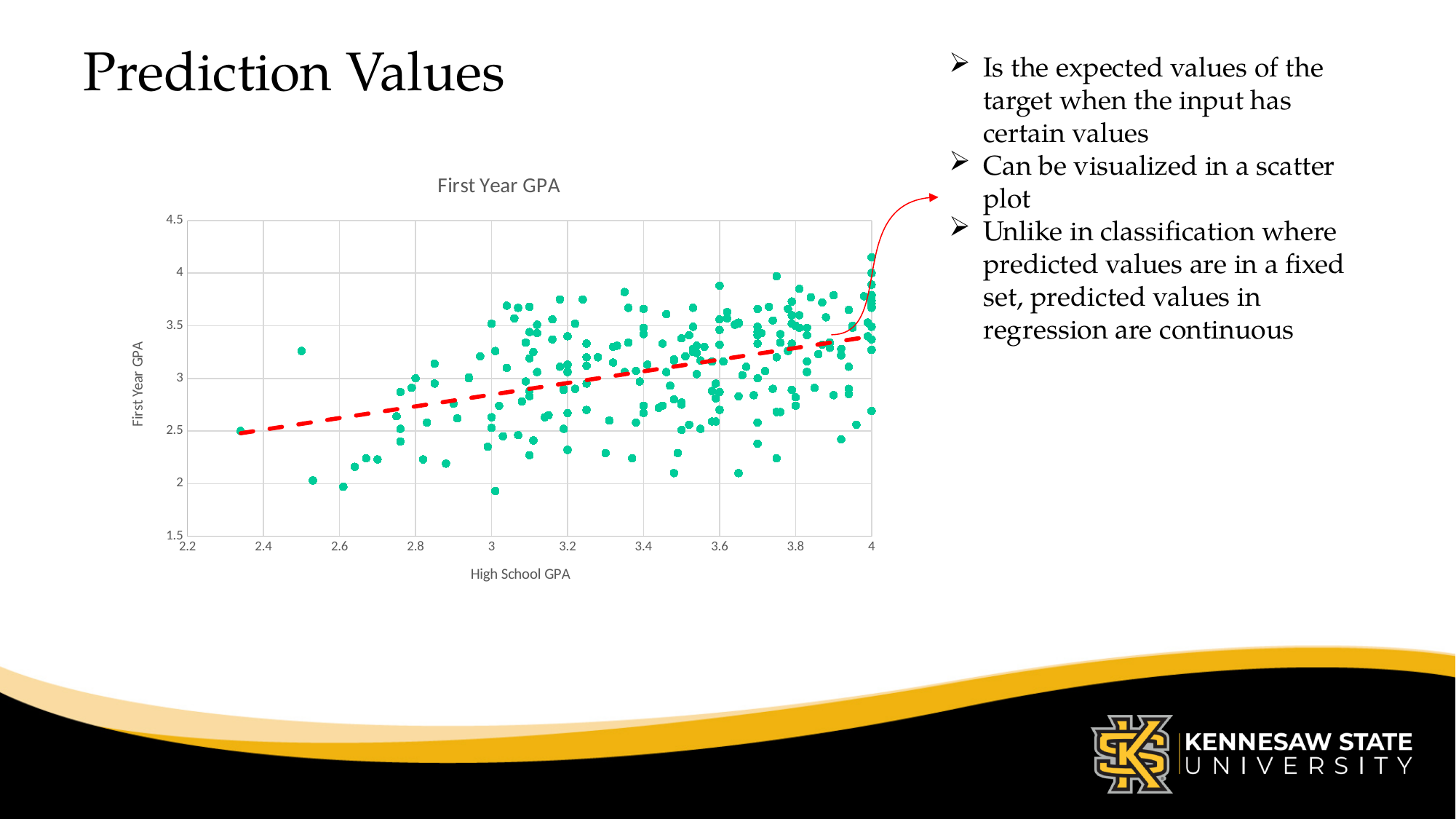

# Prediction Values
Is the expected values of the target when the input has certain values
Can be visualized in a scatter plot
Unlike in classification where predicted values are in a fixed set, predicted values in regression are continuous

### Chart:

| Category | First Year GPA |
|---|---|